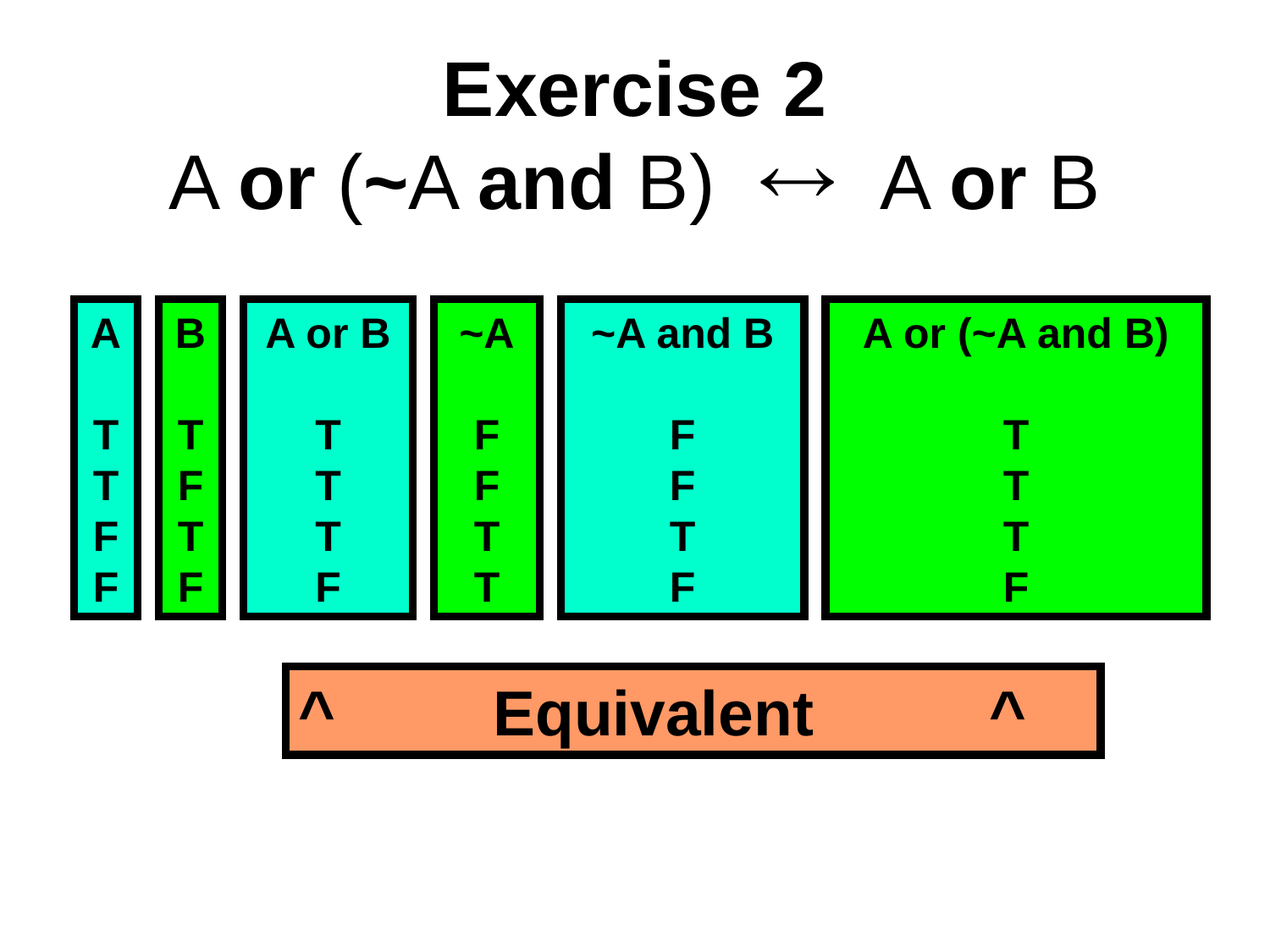

# Exercise 2 A or (~A and B)  ↔  A or B
A

T
T
F
F
B

T
F
T
F
A or B

T
T
T
F
~A

F
F
T
T
~A and B

F
F
T
F
A or (~A and B)

T
T
T
F
^         Equivalent          ^